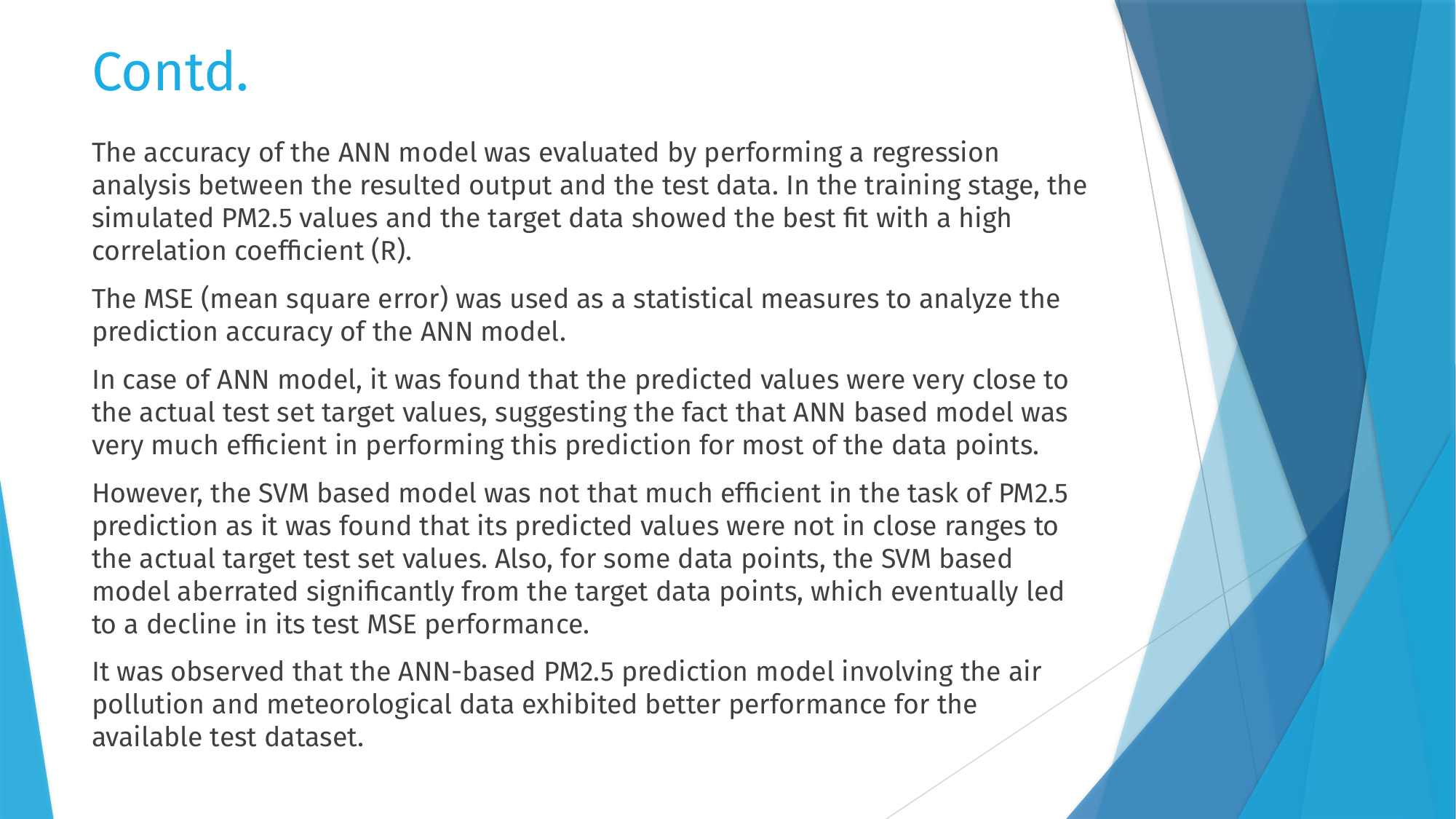

# Contd.
The accuracy of the ANN model was evaluated by performing a regression analysis between the resulted output and the test data. In the training stage, the simulated PM2.5 values and the target data showed the best fit with a high correlation coefficient (R).
The MSE (mean square error) was used as a statistical measures to analyze the prediction accuracy of the ANN model.
In case of ANN model, it was found that the predicted values were very close to the actual test set target values, suggesting the fact that ANN based model was very much efficient in performing this prediction for most of the data points.
However, the SVM based model was not that much efficient in the task of PM2.5 prediction as it was found that its predicted values were not in close ranges to the actual target test set values. Also, for some data points, the SVM based model aberrated significantly from the target data points, which eventually led to a decline in its test MSE performance.
It was observed that the ANN-based PM2.5 prediction model involving the air pollution and meteorological data exhibited better performance for the available test dataset.